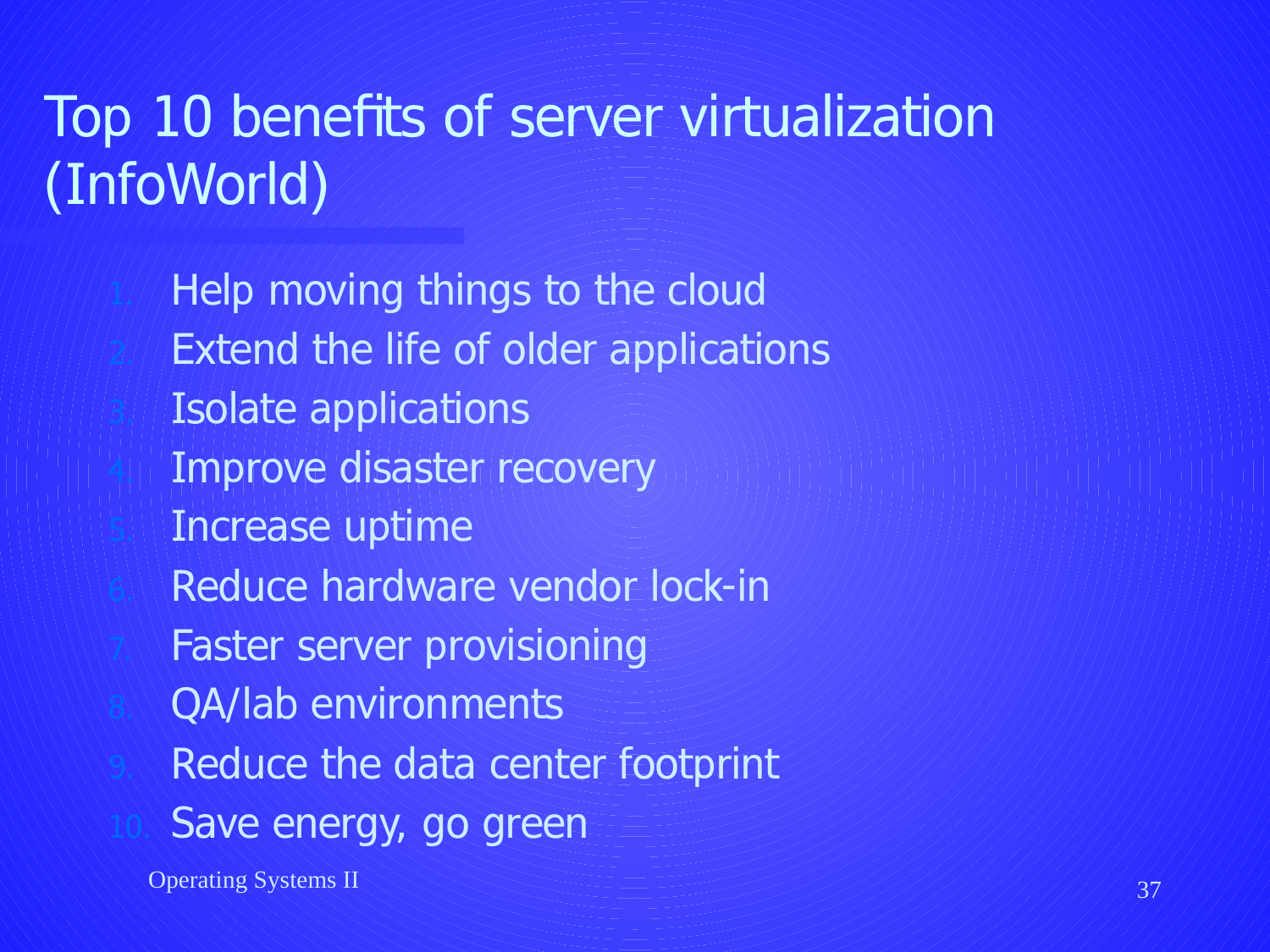

# Top 10 benefits of server virtualization (InfoWorld)
Help moving things to the cloud
Extend the life of older applications
Isolate applications
Improve disaster recovery
Increase uptime
Reduce hardware vendor lock-in
Faster server provisioning
QA/lab environments
Reduce the data center footprint
Save energy, go green
Operating Systems II
37